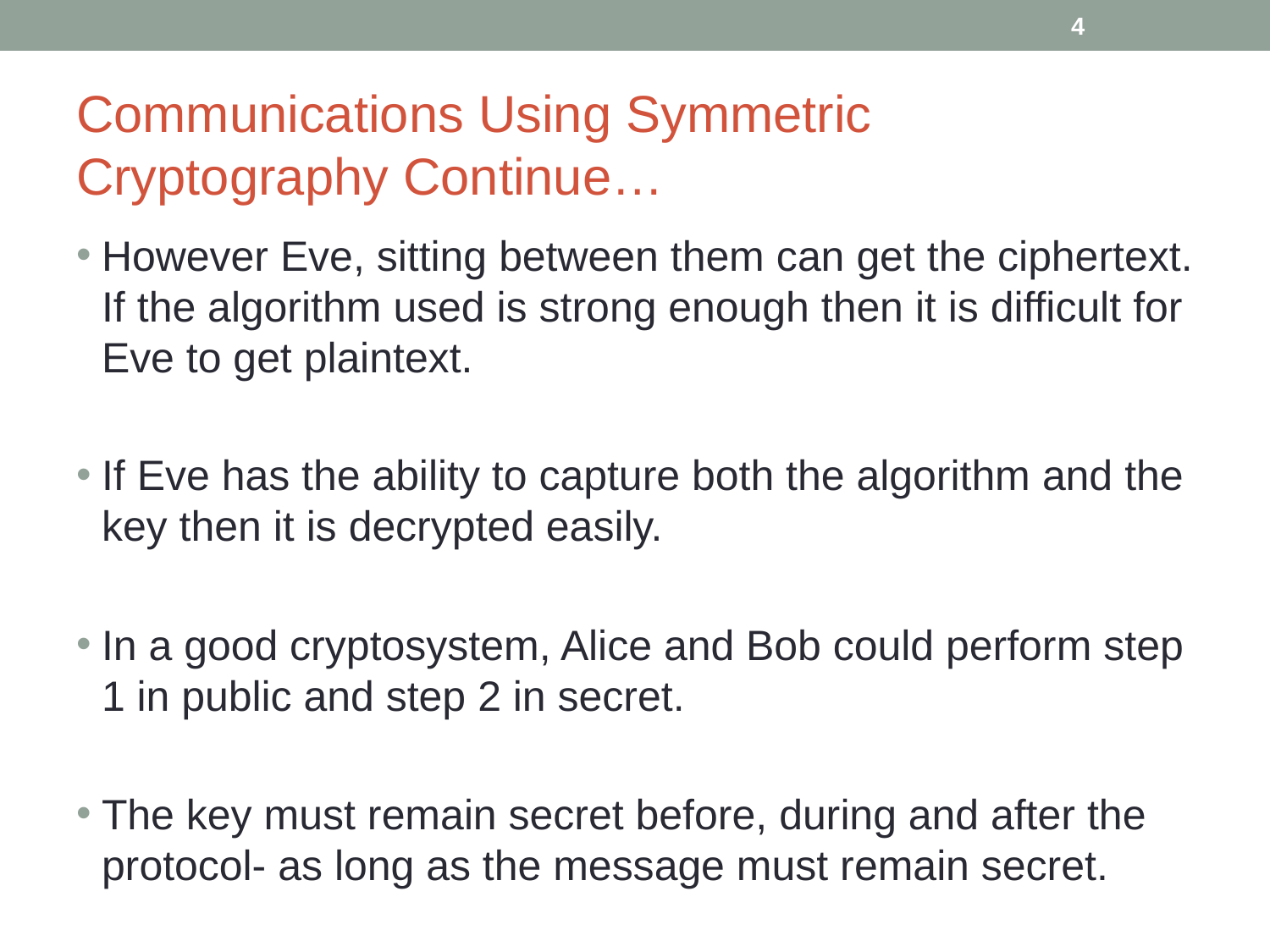

4
# Communications Using Symmetric Cryptography Continue…
However Eve, sitting between them can get the ciphertext. If the algorithm used is strong enough then it is difficult for Eve to get plaintext.

If Eve has the ability to capture both the algorithm and the key then it is decrypted easily.

In a good cryptosystem, Alice and Bob could perform step 1 in public and step 2 in secret.

The key must remain secret before, during and after the protocol- as long as the message must remain secret.